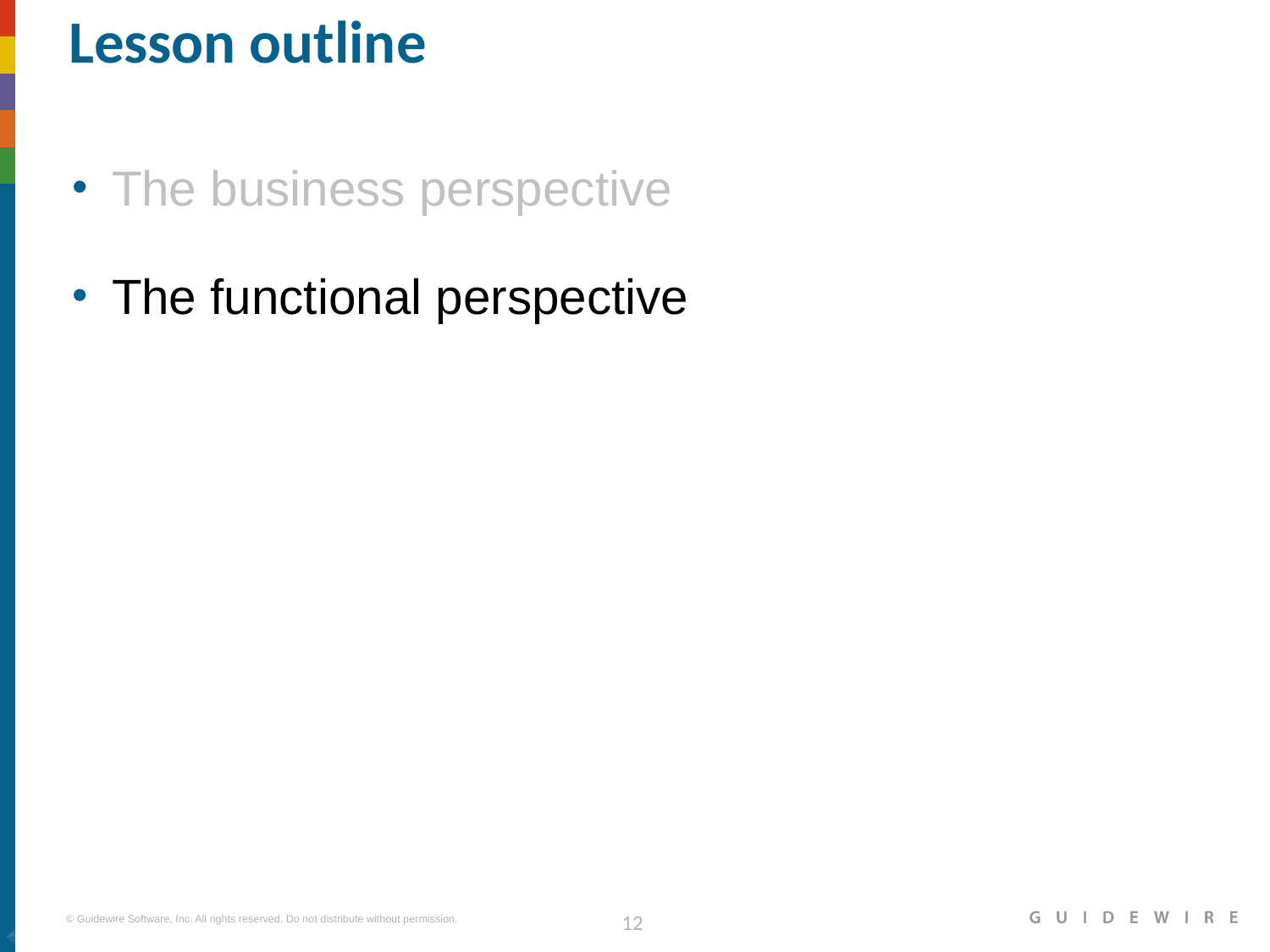

# Lesson outline
The business perspective
The functional perspective
|EOS~012|